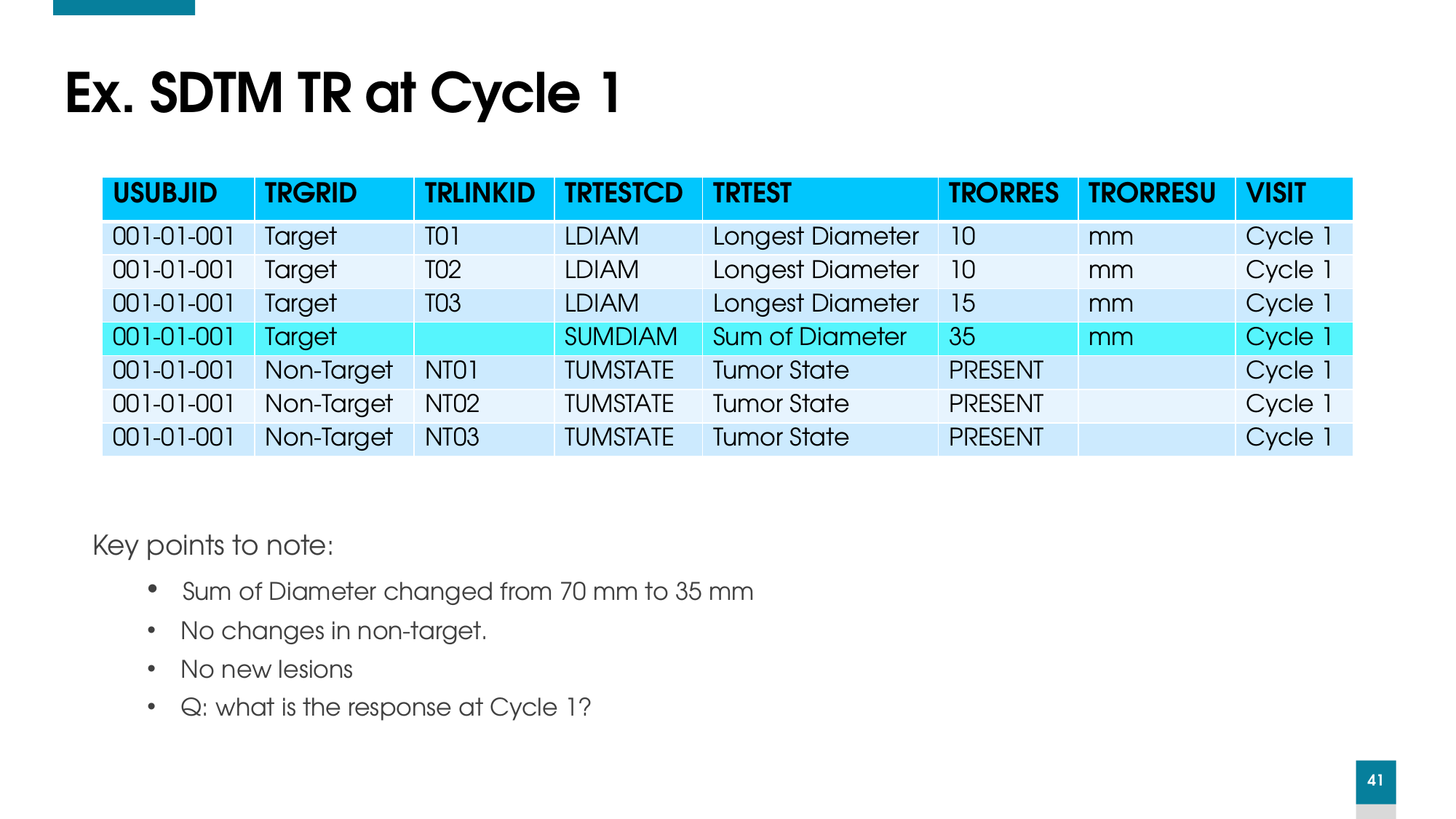

# Ex. SDTM TR at Cycle 1
| USUBJID | TRGRID | TRLINKID | TRTESTCD | TRTEST | TRORRES | TRORRESU | VISIT |
| --- | --- | --- | --- | --- | --- | --- | --- |
| 001-01-001 | Target | T01 | LDIAM | Longest Diameter | 10 | mm | Cycle 1 |
| 001-01-001 | Target | T02 | LDIAM | Longest Diameter | 10 | mm | Cycle 1 |
| 001-01-001 | Target | T03 | LDIAM | Longest Diameter | 15 | mm | Cycle 1 |
| 001-01-001 | Target |  | SUMDIAM | Sum of Diameter | 35 | mm | Cycle 1 |
| 001-01-001 | Non-Target | NT01 | TUMSTATE | Tumor State | PRESENT |  | Cycle 1 |
| 001-01-001 | Non-Target | NT02 | TUMSTATE | Tumor State | PRESENT |  | Cycle 1 |
| 001-01-001 | Non-Target | NT03 | TUMSTATE | Tumor State | PRESENT |  | Cycle 1 |
Key points to note:
 Sum of Diameter changed from 70 mm to 35 mm
 No changes in non-target.
 No new lesions
 Q: what is the response at Cycle 1?